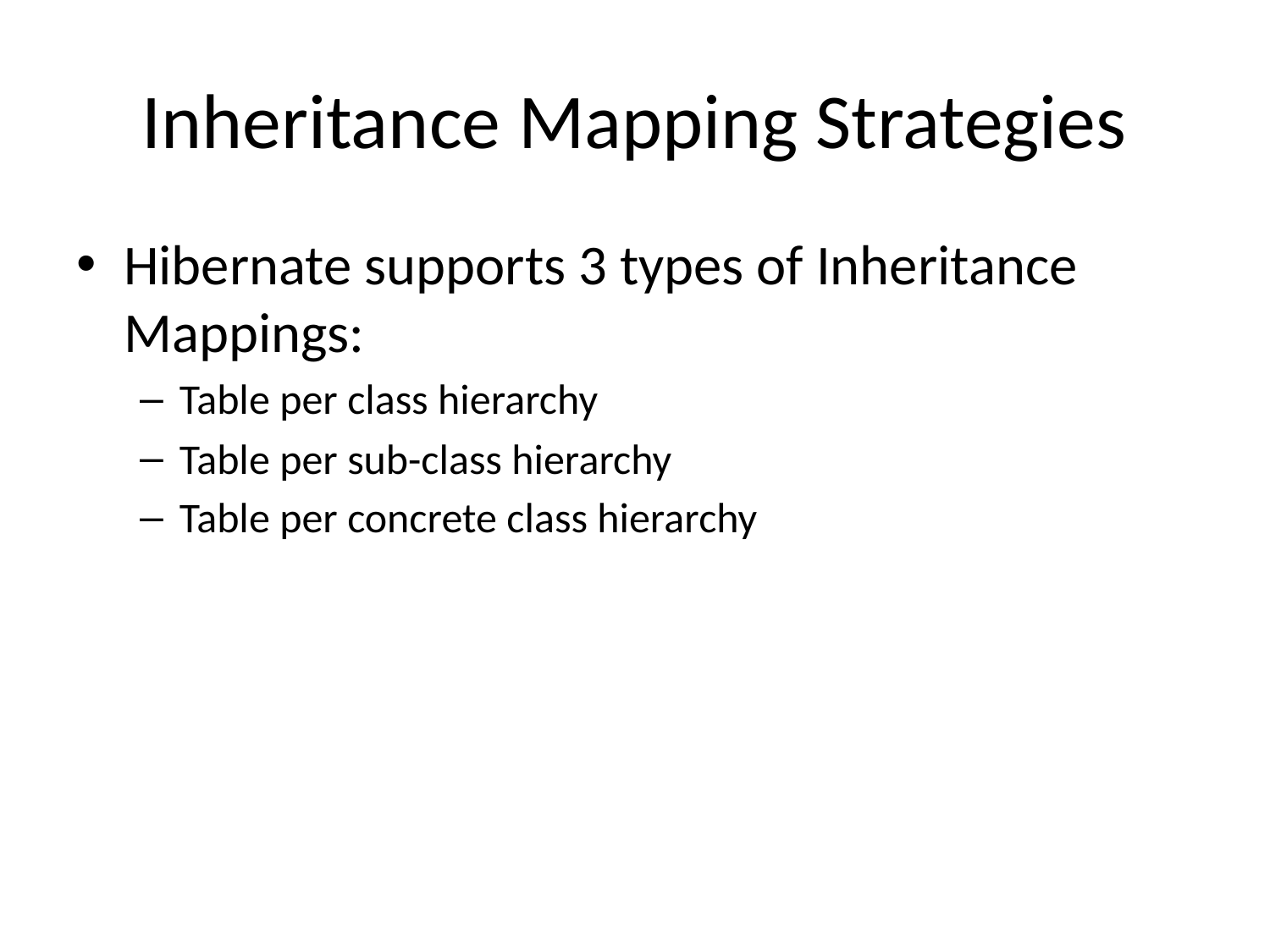

# Inheritance Mapping Strategies
Hibernate supports 3 types of Inheritance Mappings:
Table per class hierarchy
Table per sub-class hierarchy
Table per concrete class hierarchy